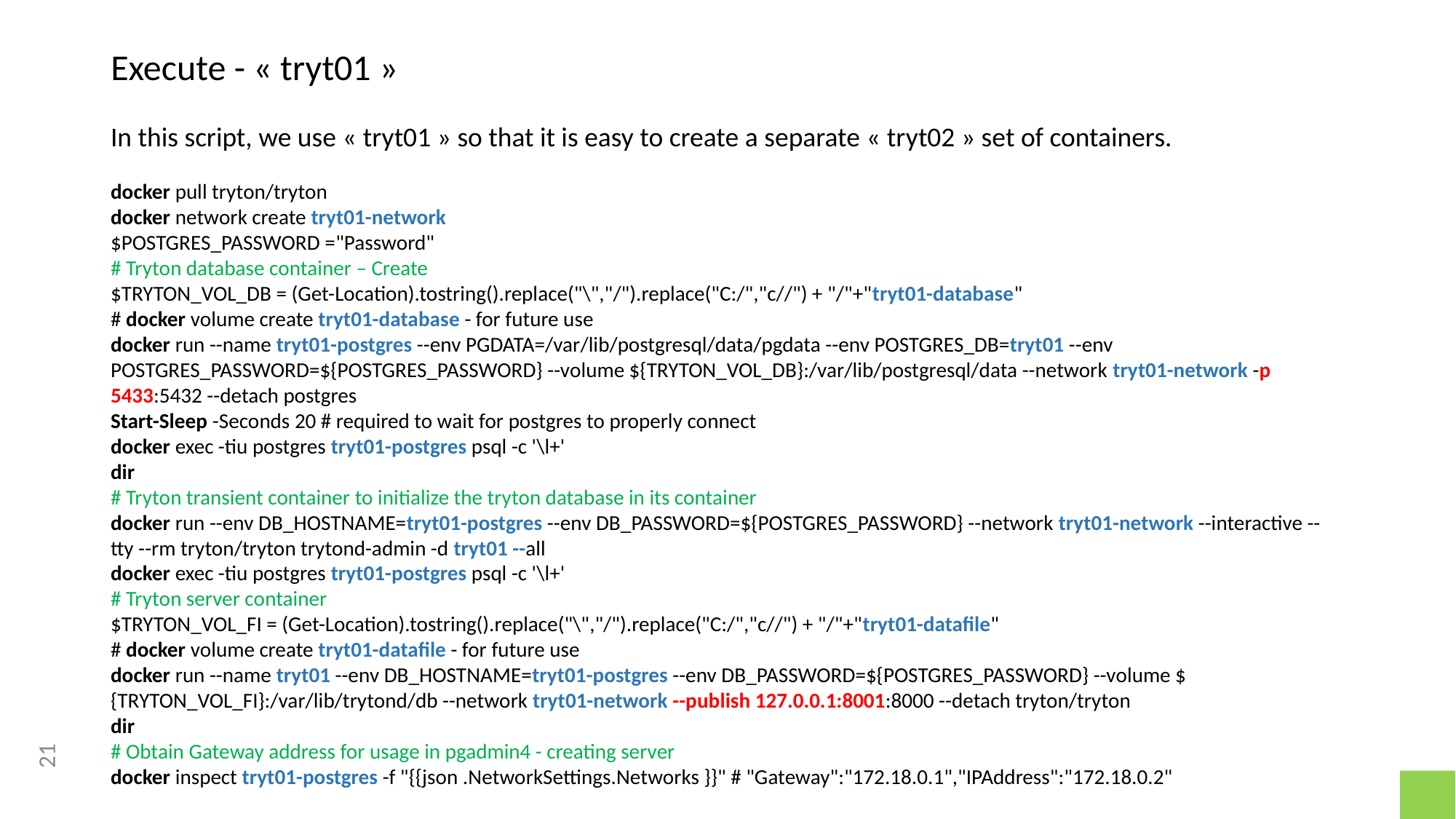

# Execute - « tryt01 »
In this script, we use « tryt01 » so that it is easy to create a separate « tryt02 » set of containers.
docker pull tryton/tryton
docker network create tryt01-network
$POSTGRES_PASSWORD ="Password"
# Tryton database container – Create
$TRYTON_VOL_DB = (Get-Location).tostring().replace("\","/").replace("C:/","c//") + "/"+"tryt01-database"
# docker volume create tryt01-database - for future use
docker run --name tryt01-postgres --env PGDATA=/var/lib/postgresql/data/pgdata --env POSTGRES_DB=tryt01 --env POSTGRES_PASSWORD=${POSTGRES_PASSWORD} --volume ${TRYTON_VOL_DB}:/var/lib/postgresql/data --network tryt01-network -p 5433:5432 --detach postgres
Start-Sleep -Seconds 20 # required to wait for postgres to properly connect
docker exec -tiu postgres tryt01-postgres psql -c '\l+'
dir
# Tryton transient container to initialize the tryton database in its container
docker run --env DB_HOSTNAME=tryt01-postgres --env DB_PASSWORD=${POSTGRES_PASSWORD} --network tryt01-network --interactive --tty --rm tryton/tryton trytond-admin -d tryt01 --all
docker exec -tiu postgres tryt01-postgres psql -c '\l+'
# Tryton server container $TRYTON_VOL_FI = (Get-Location).tostring().replace("\","/").replace("C:/","c//") + "/"+"tryt01-datafile" # docker volume create tryt01-datafile - for future use
docker run --name tryt01 --env DB_HOSTNAME=tryt01-postgres --env DB_PASSWORD=${POSTGRES_PASSWORD} --volume ${TRYTON_VOL_FI}:/var/lib/trytond/db --network tryt01-network --publish 127.0.0.1:8001:8000 --detach tryton/tryton
dir
# Obtain Gateway address for usage in pgadmin4 - creating server docker inspect tryt01-postgres -f "{{json .NetworkSettings.Networks }}" # "Gateway":"172.18.0.1","IPAddress":"172.18.0.2"
21